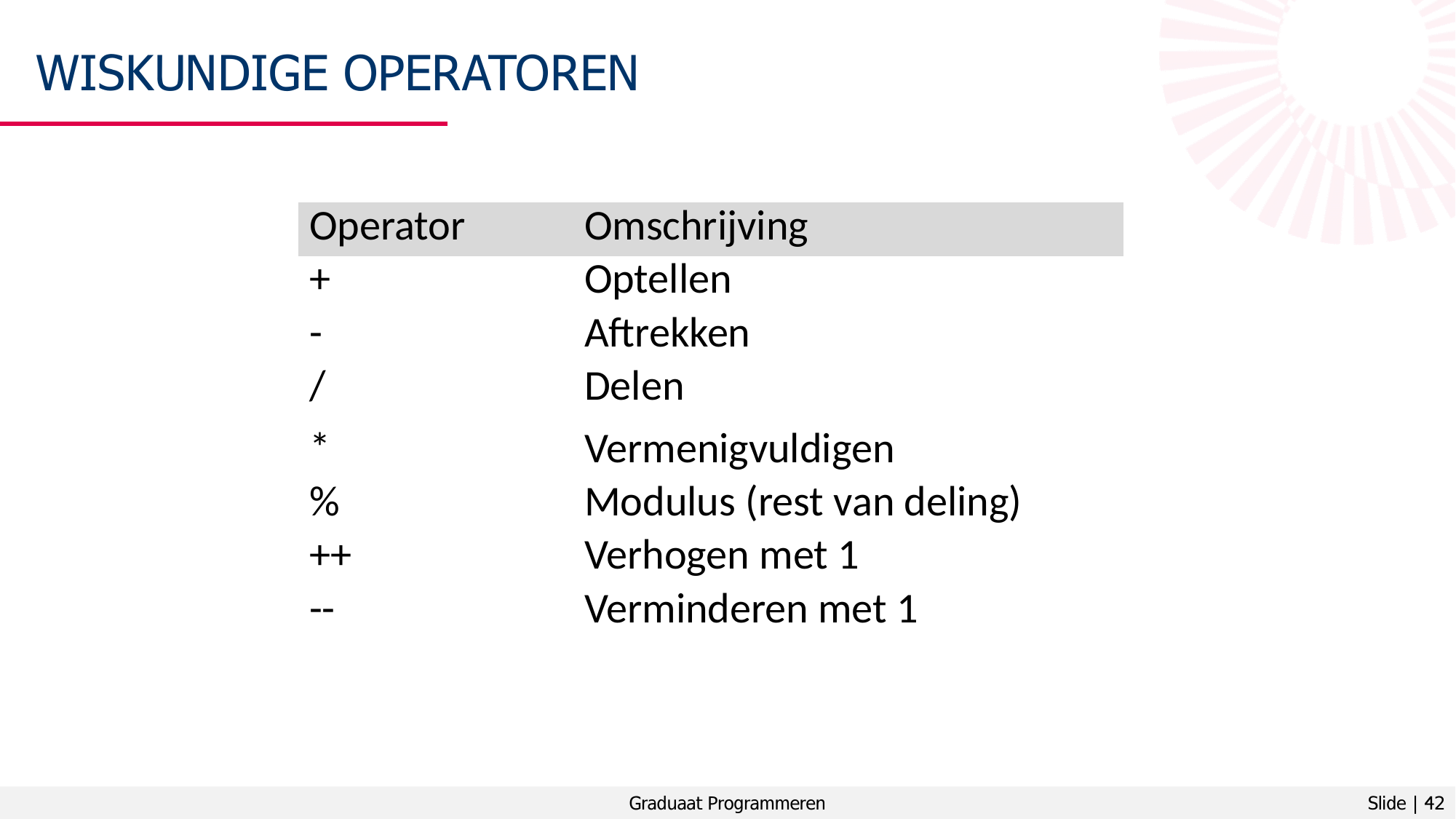

# Wiskundige operatoren

| Operator | Omschrijving |
| --- | --- |
| + | Optellen |
| - | Aftrekken |
| / | Delen |
| \* | Vermenigvuldigen |
| % | Modulus (rest van deling) |
| ++ | Verhogen met 1 |
| -- | Verminderen met 1 |